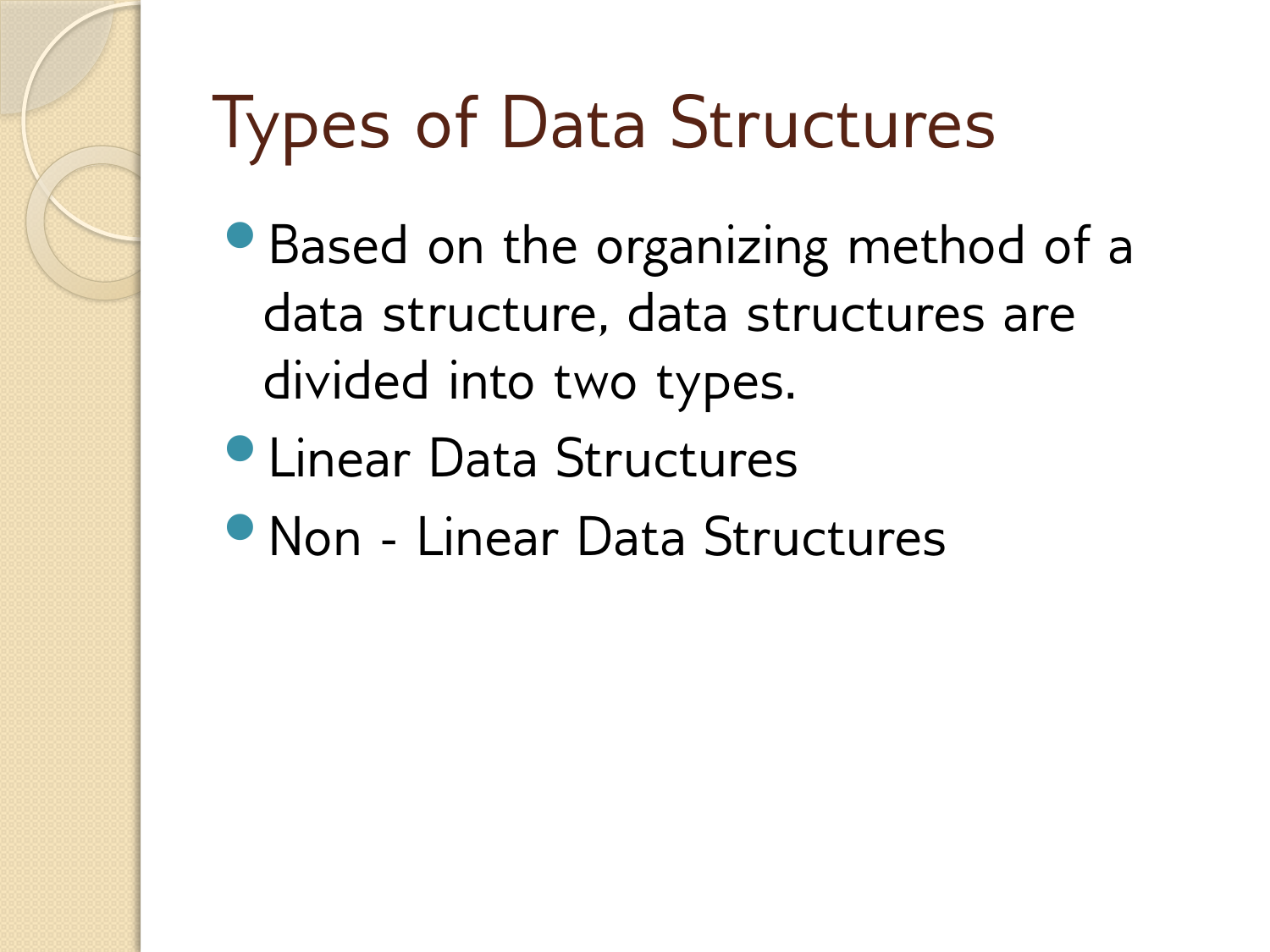

# Types of Data Structures
Based on the organizing method of a data structure, data structures are divided into two types.
Linear Data Structures
Non - Linear Data Structures